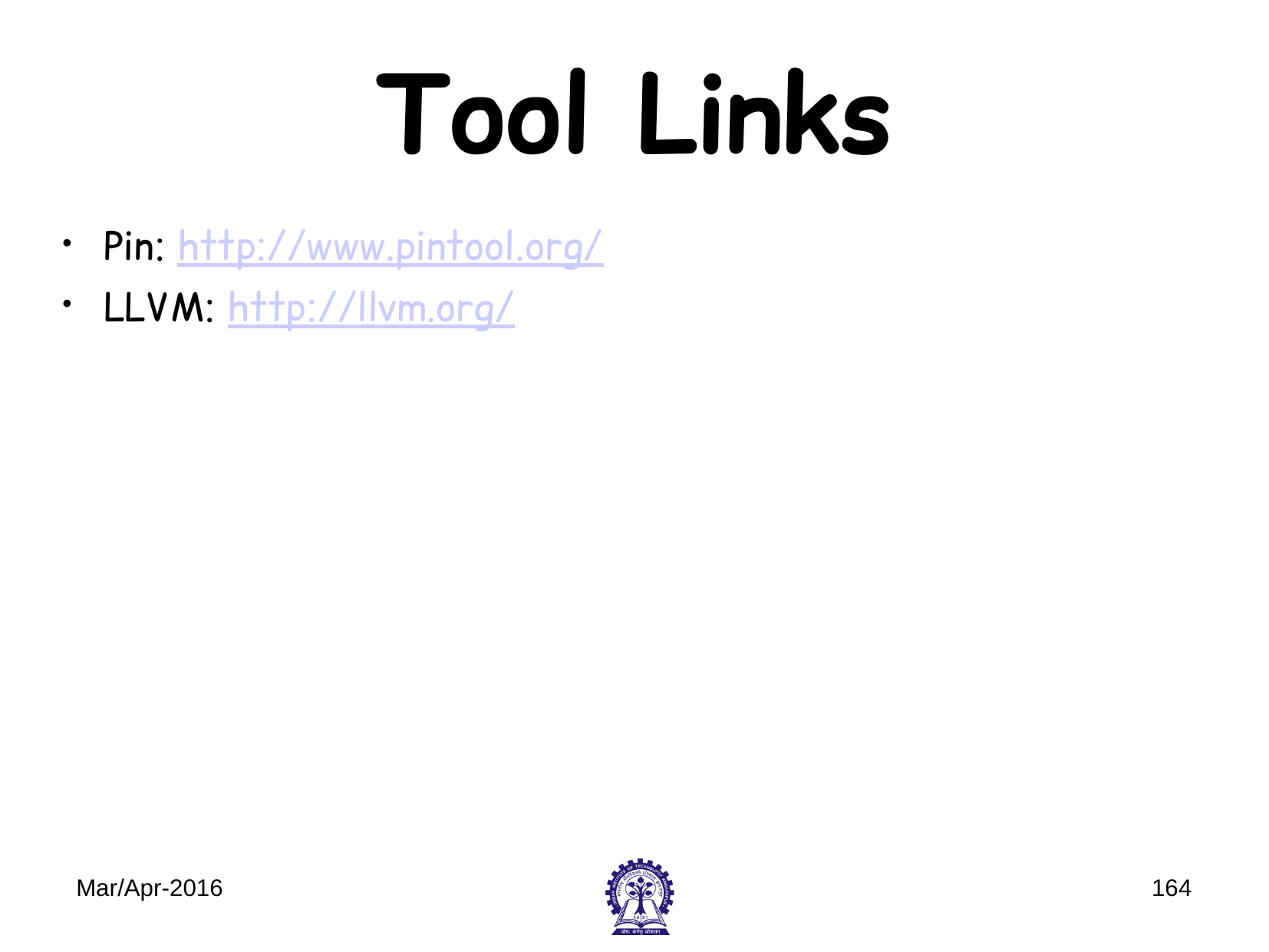

# Tool Links
Pin: http://www.pintool.org/
LLVM: http://llvm.org/
Mar/Apr-2016
164